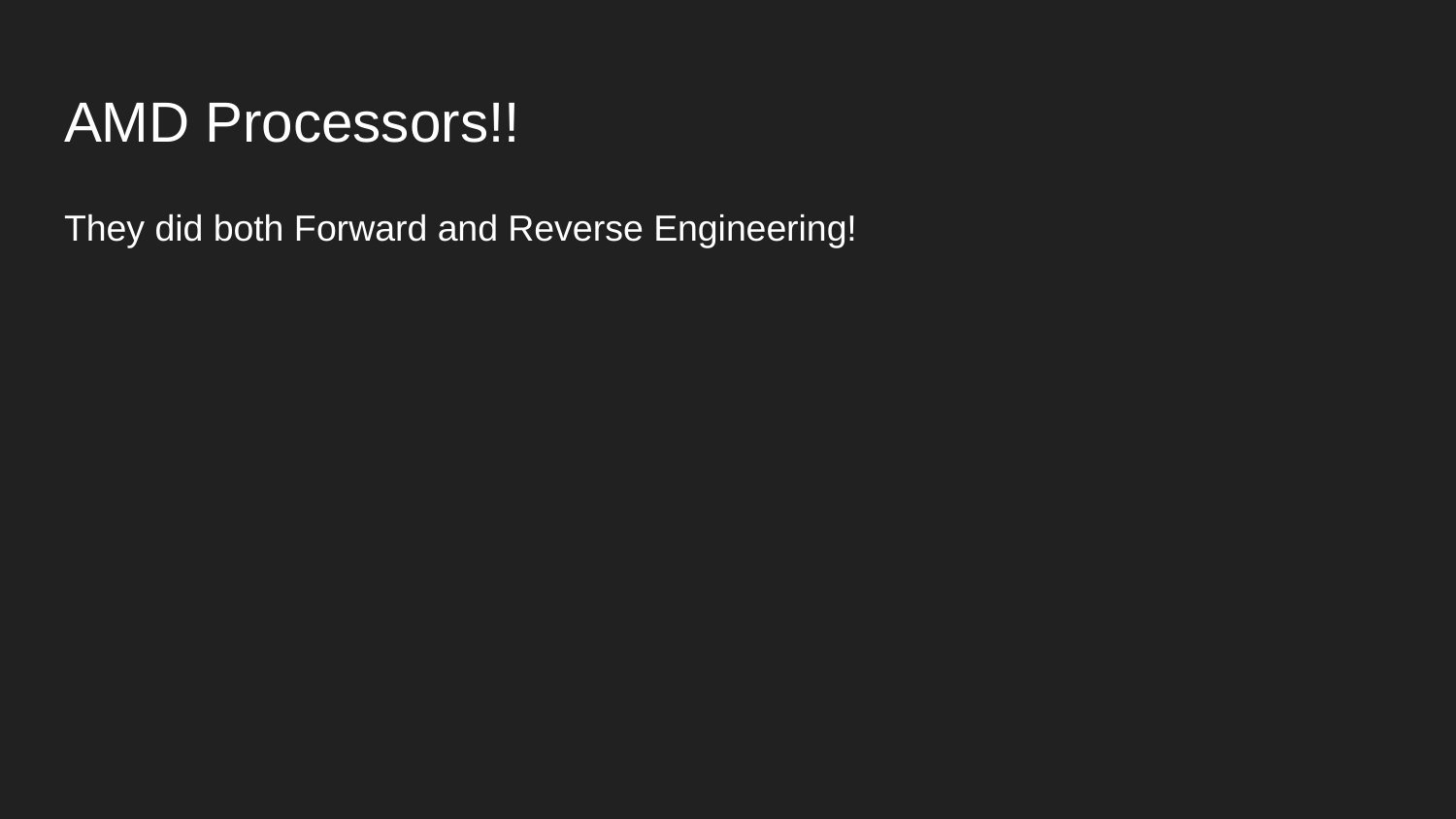

# AMD Processors!!
They did both Forward and Reverse Engineering!